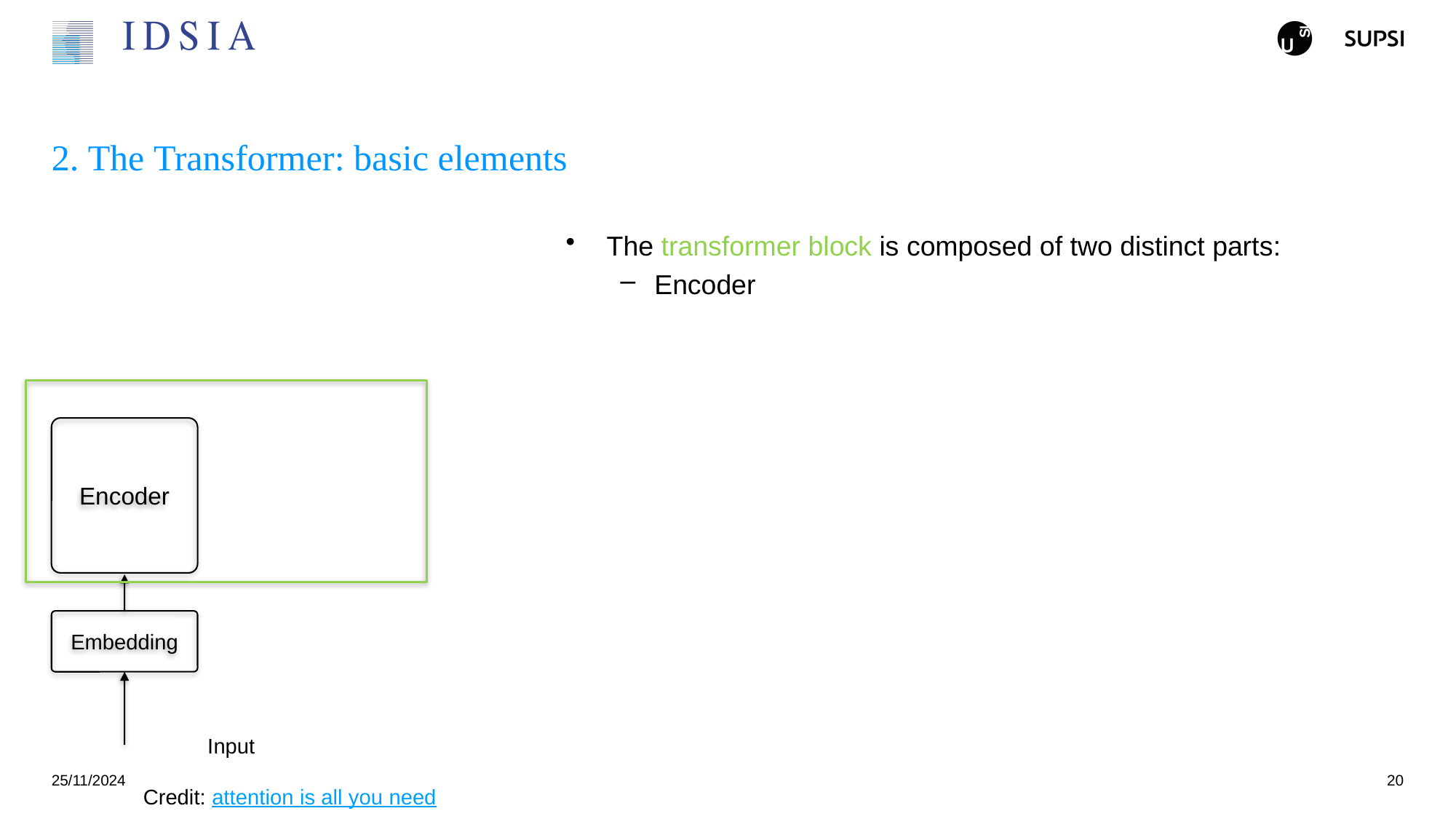

# 2. The Transformer: basic elements
The transformer block is composed of two distinct parts:
Encoder

Encoder
Embedding
Input

25/11/2024
20
Credit: attention is all you need